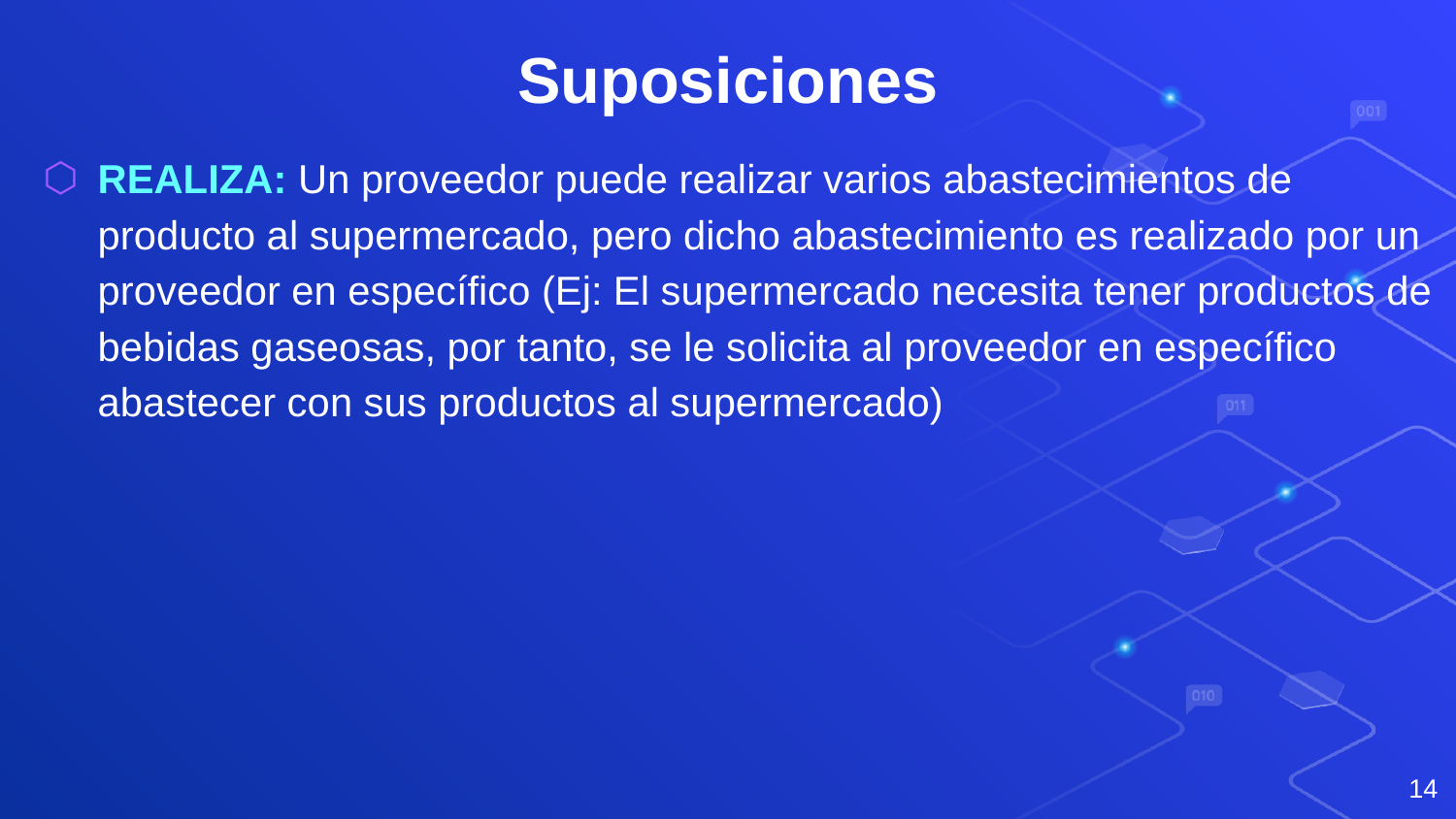

# Suposiciones
REALIZA: Un proveedor puede realizar varios abastecimientos de producto al supermercado, pero dicho abastecimiento es realizado por un proveedor en específico (Ej: El supermercado necesita tener productos de bebidas gaseosas, por tanto, se le solicita al proveedor en específico abastecer con sus productos al supermercado)

14